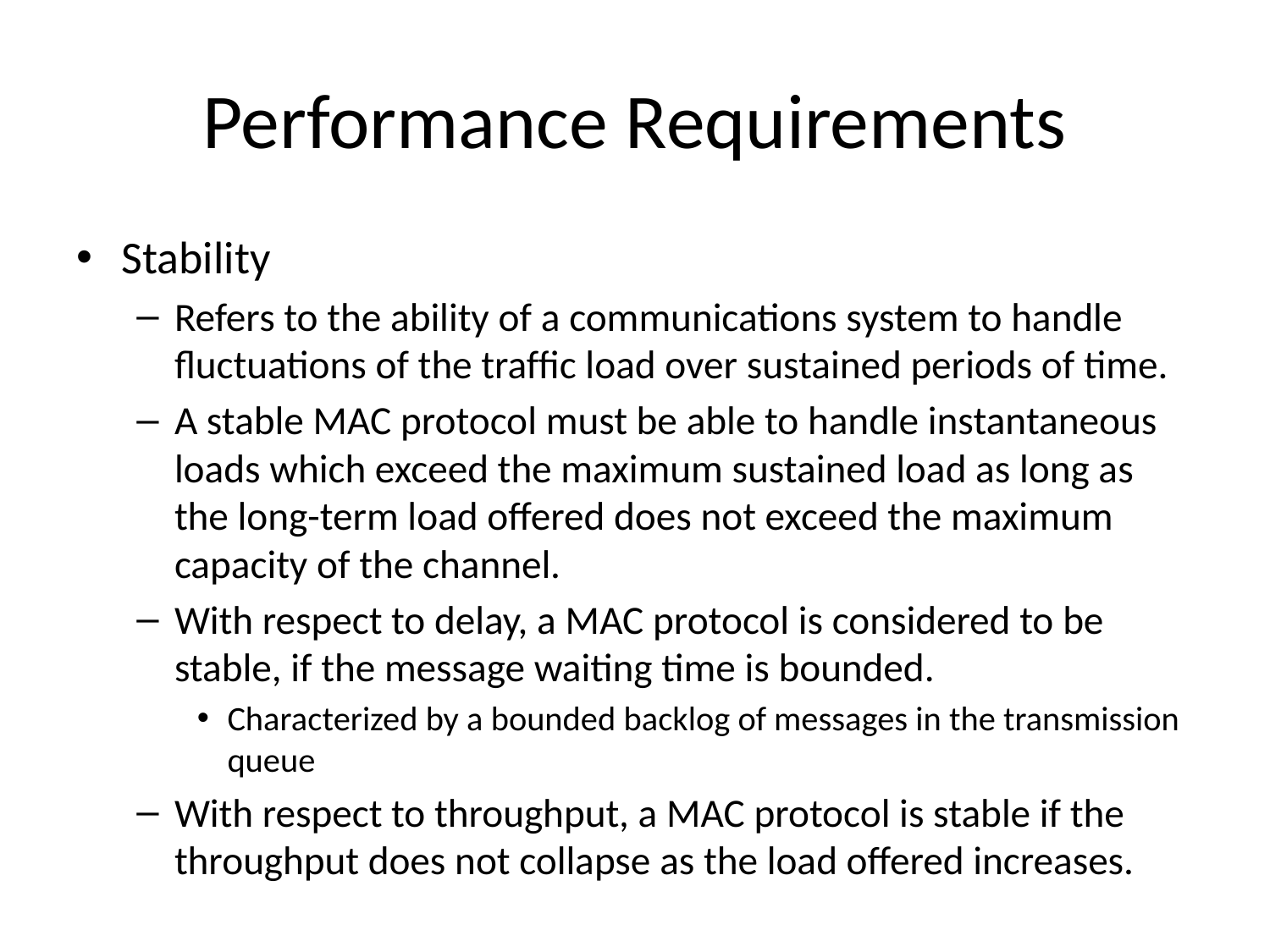

# Performance Requirements
Stability
Refers to the ability of a communications system to handle ﬂuctuations of the trafﬁc load over sustained periods of time.
A stable MAC protocol must be able to handle instantaneous loads which exceed the maximum sustained load as long as the long-term load offered does not exceed the maximum capacity of the channel.
With respect to delay, a MAC protocol is considered to be stable, if the message waiting time is bounded.
Characterized by a bounded backlog of messages in the transmission queue
With respect to throughput, a MAC protocol is stable if the throughput does not collapse as the load offered increases.